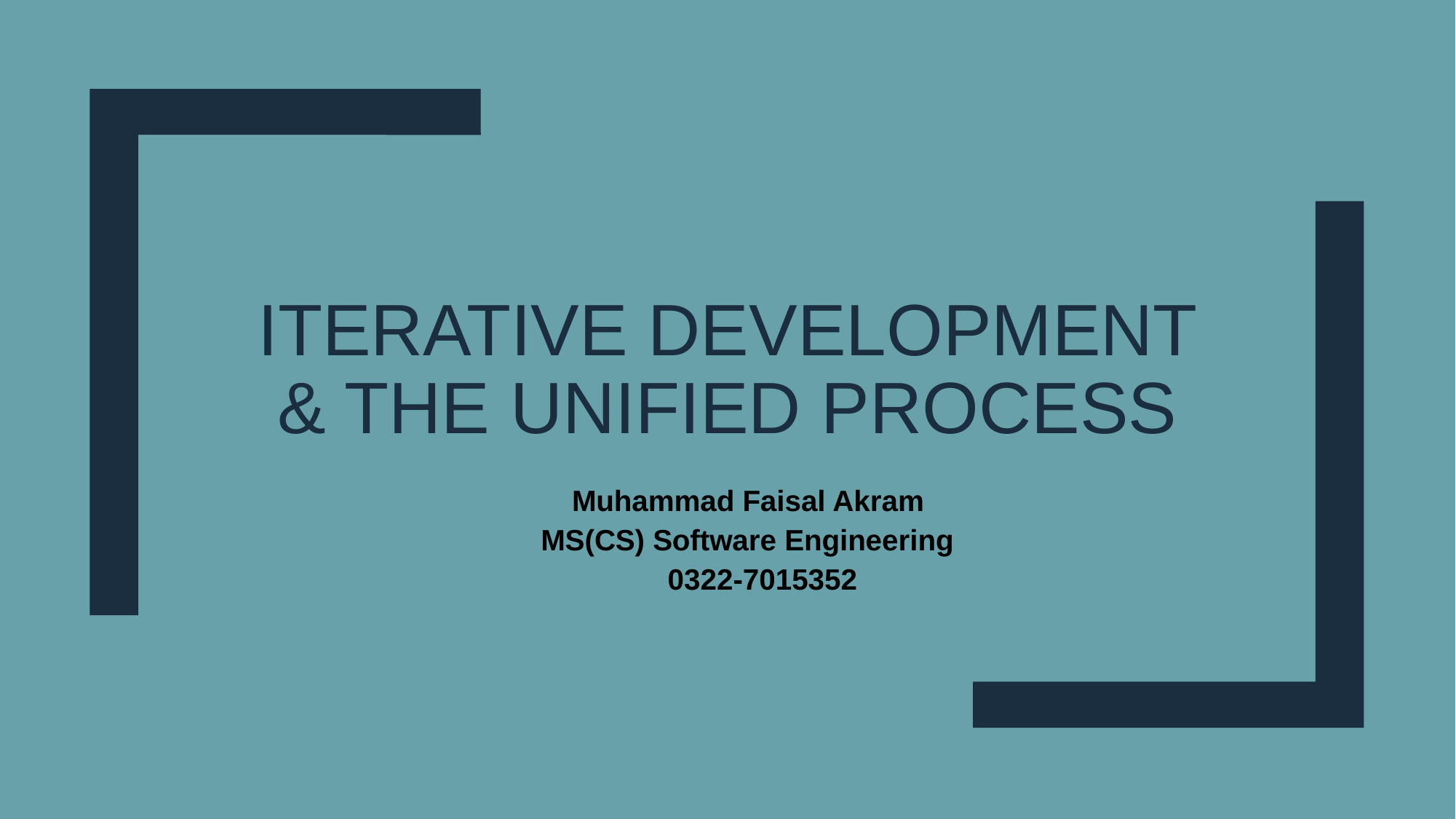

# Iterative development & the Unified Process
			Muhammad Faisal Akram
			MS(CS) Software Engineering
	 0322-7015352